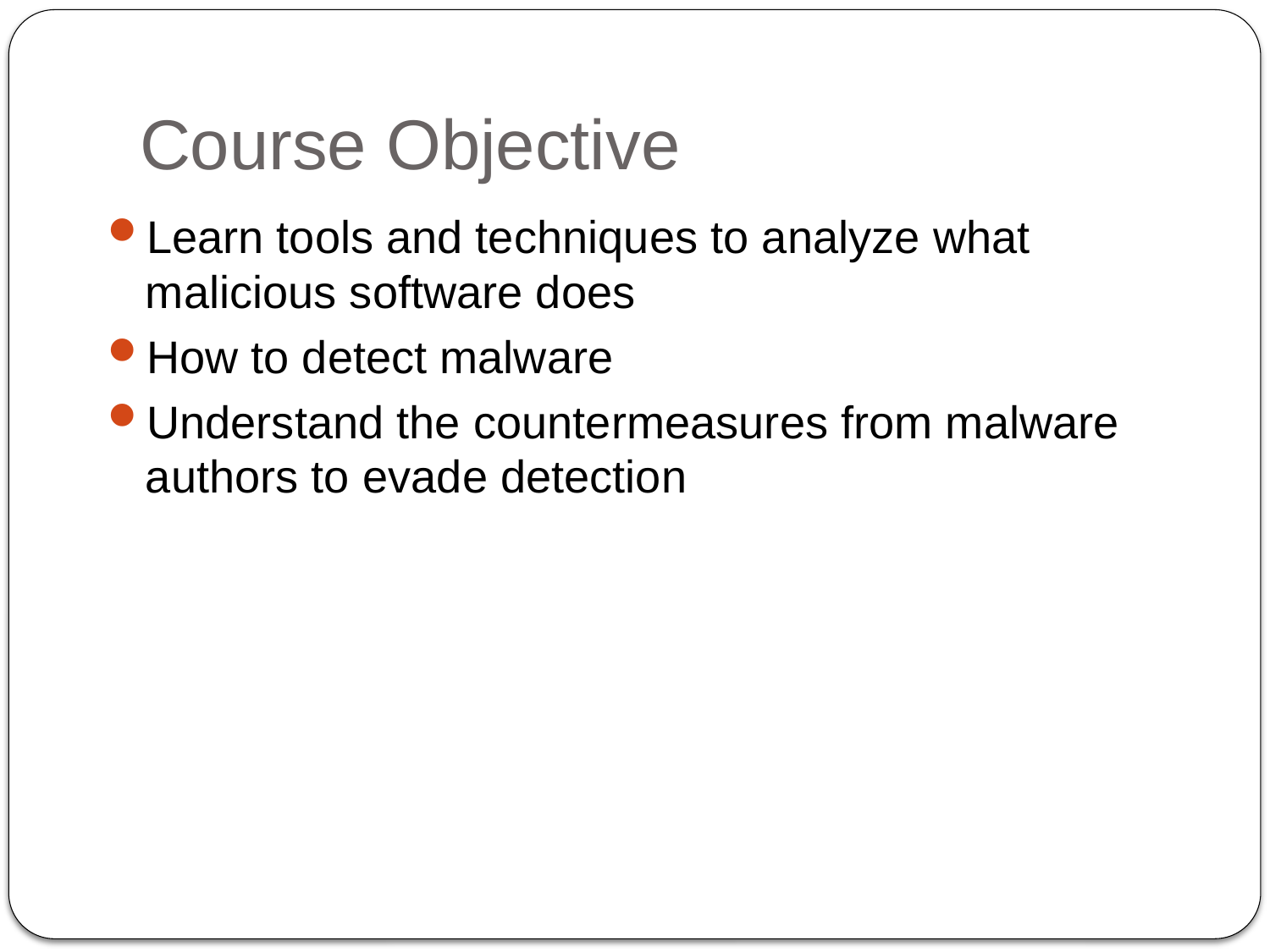

# Course Objective
Learn tools and techniques to analyze what malicious software does
How to detect malware
Understand the countermeasures from malware authors to evade detection